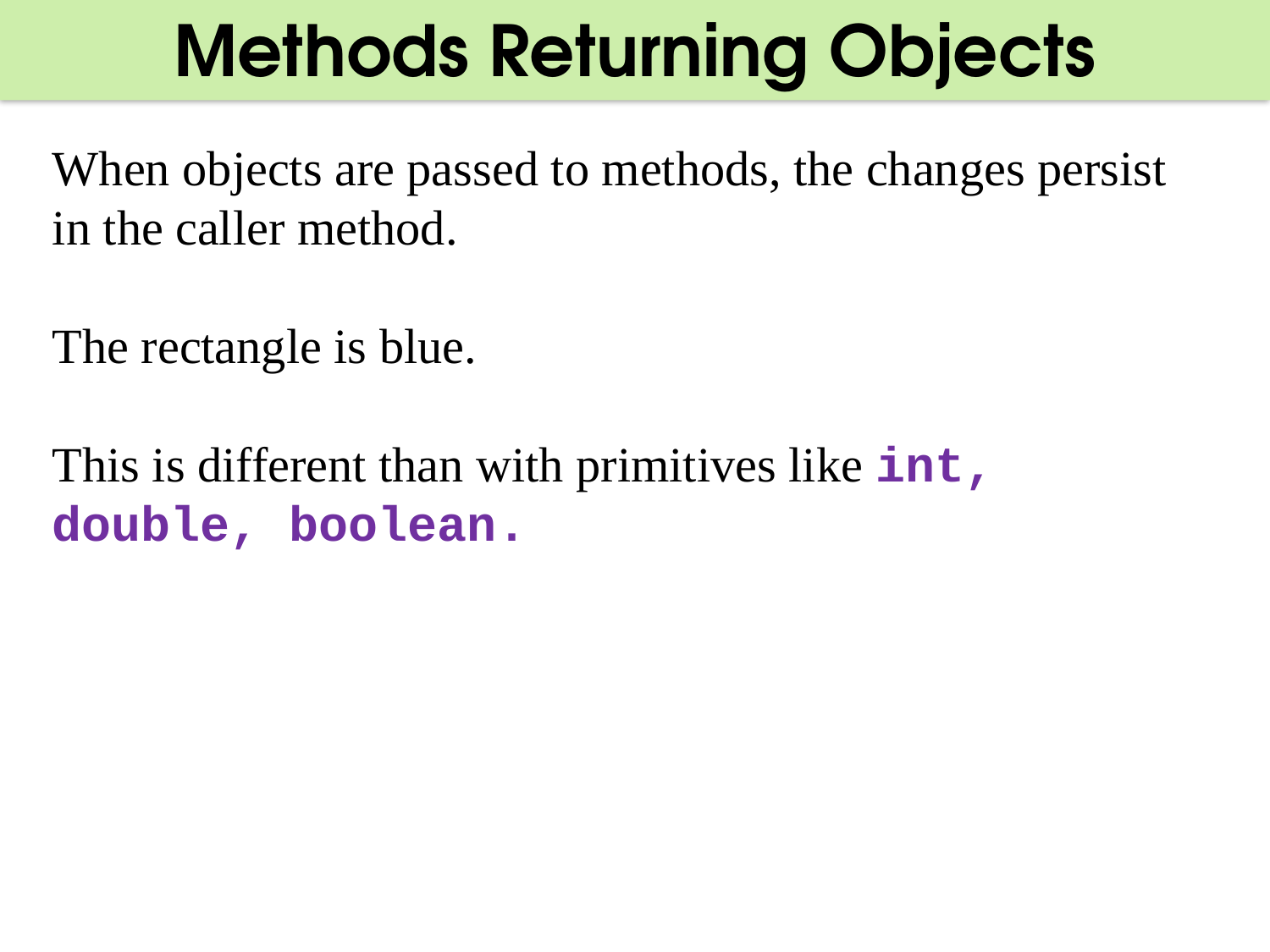

Methods Returning Objects
When objects are passed to methods, the changes persist in the caller method.

The rectangle is blue.

This is different than with primitives like int, double, boolean.